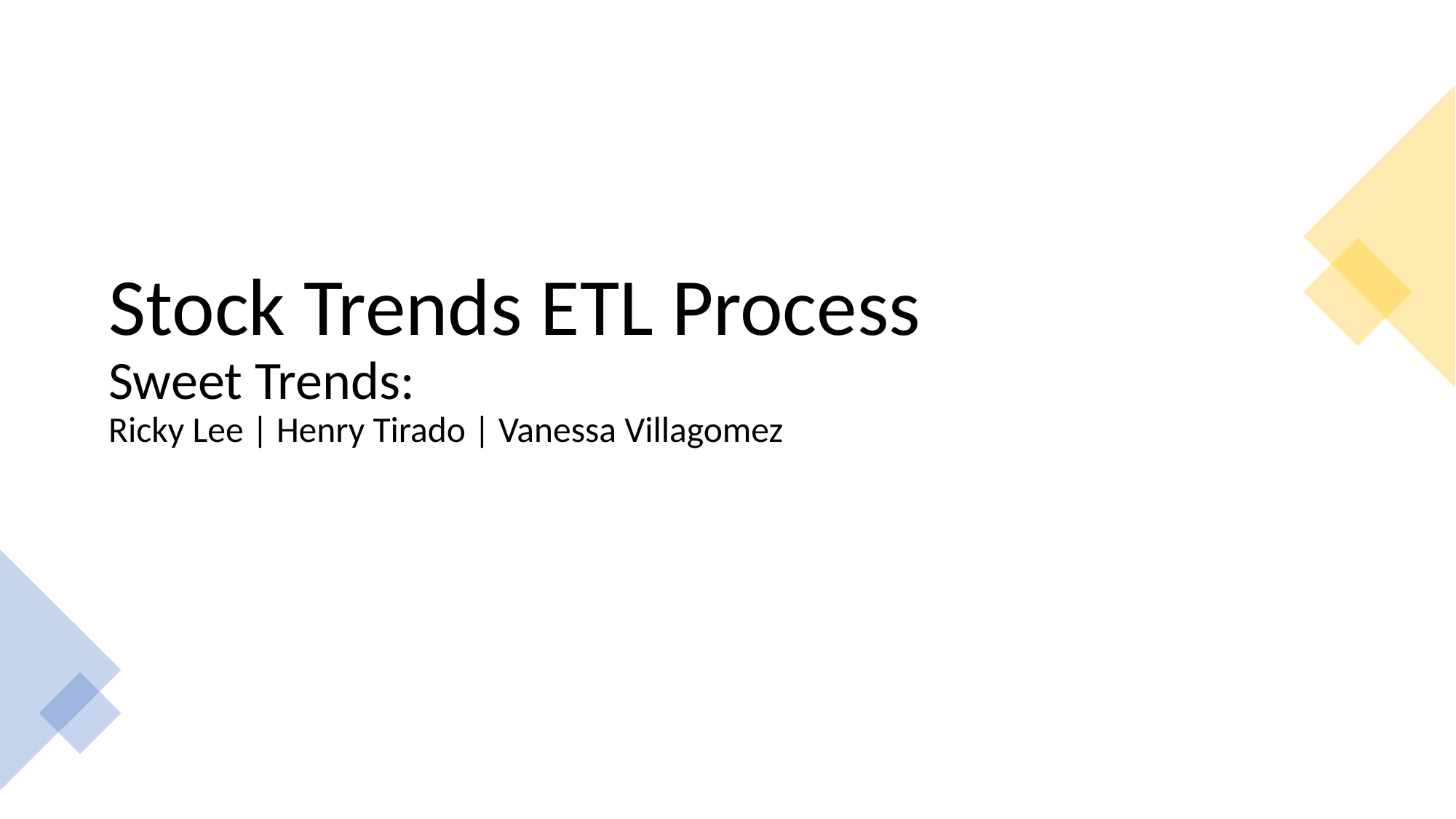

# Stock Trends ETL Process Sweet Trends: Ricky Lee | Henry Tirado | Vanessa Villagomez